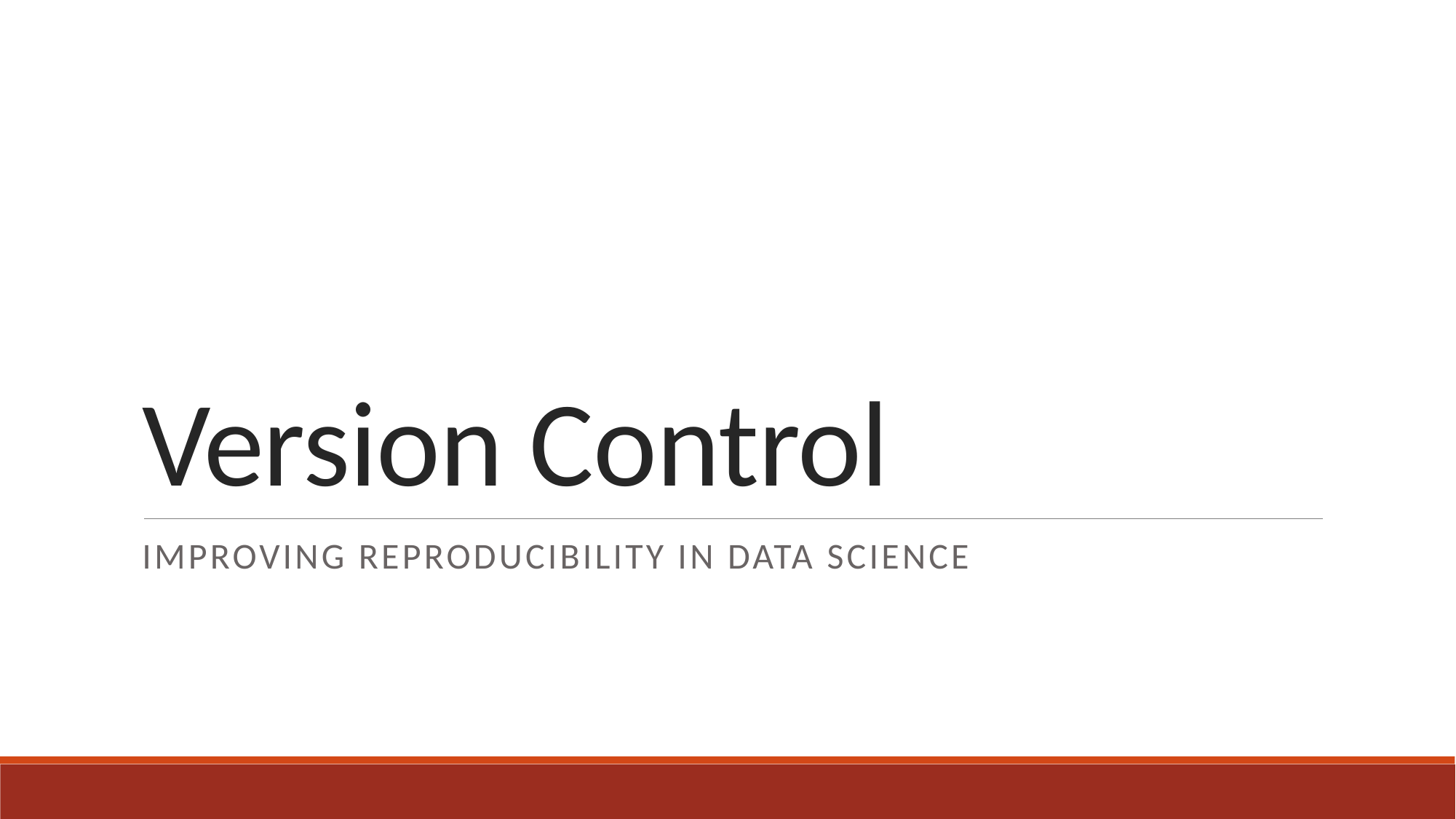

# Version Control
Improving reproducibility in data science